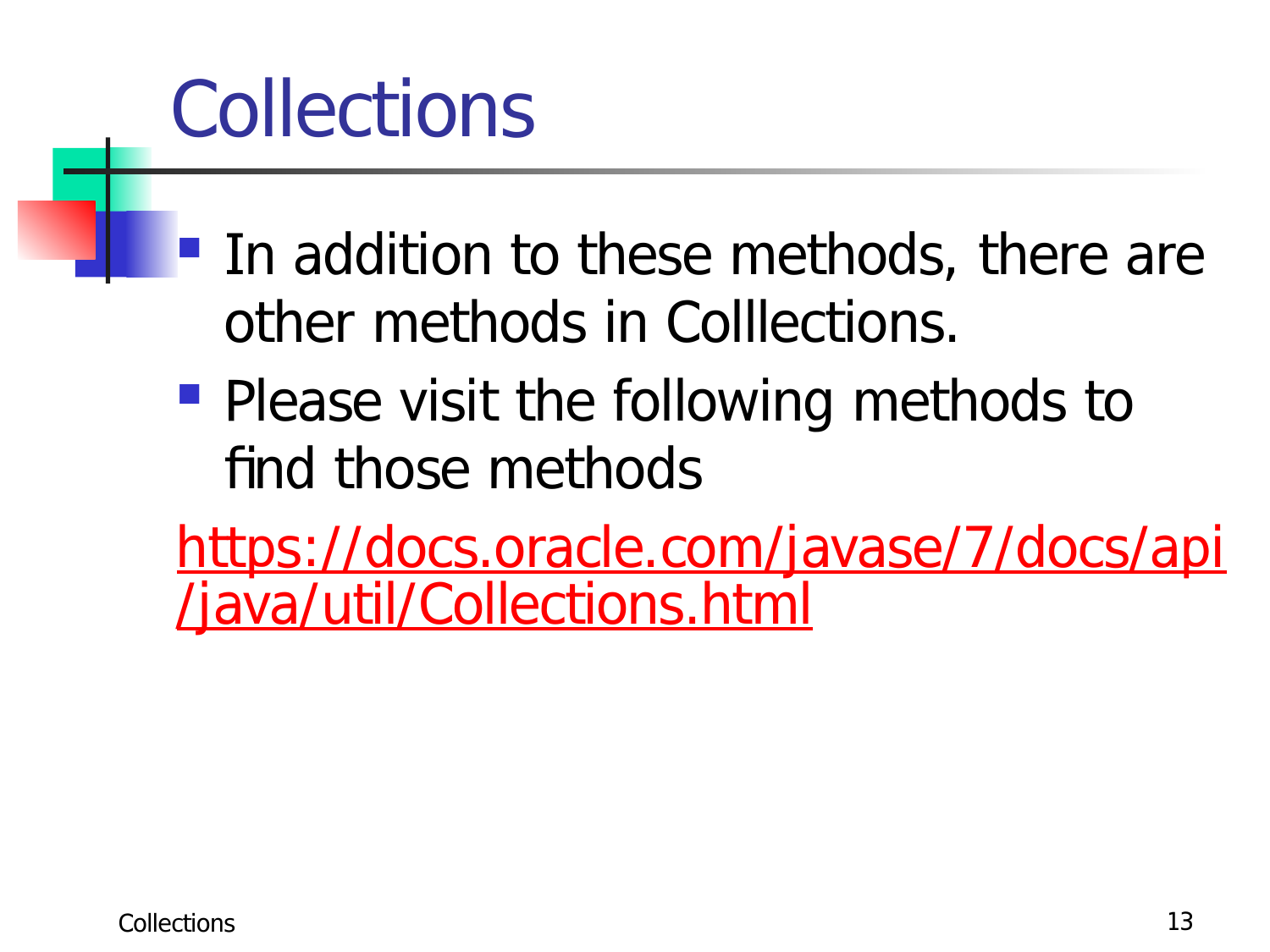

# Collections
In addition to these methods, there are other methods in Colllections.
Please visit the following methods to find those methods
https://docs.oracle.com/javase/7/docs/api/java/util/Collections.html
13
Collections